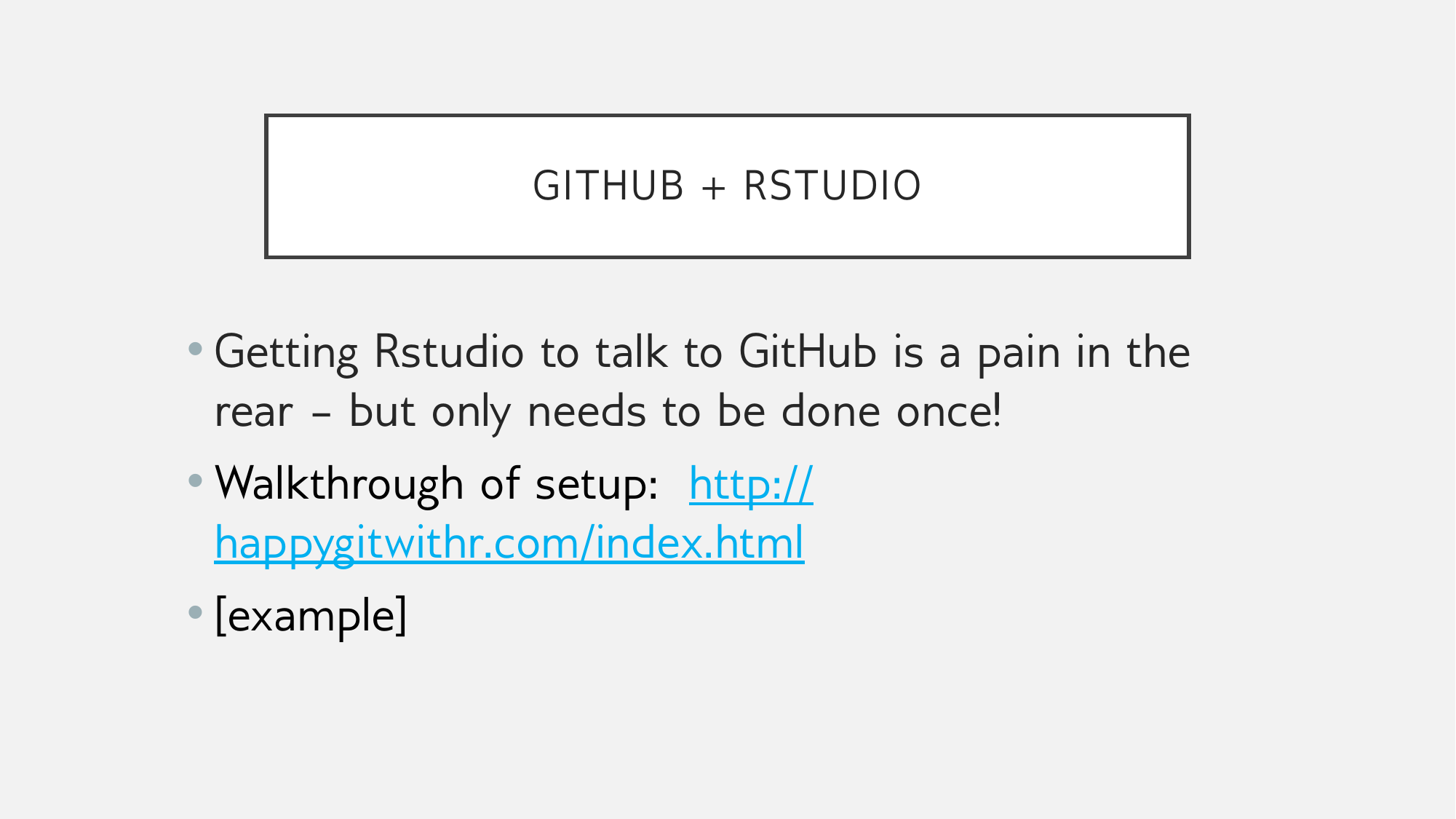

# GitHub + RStudio
Getting Rstudio to talk to GitHub is a pain in the rear – but only needs to be done once!
Walkthrough of setup:  http://happygitwithr.com/index.html
[example]